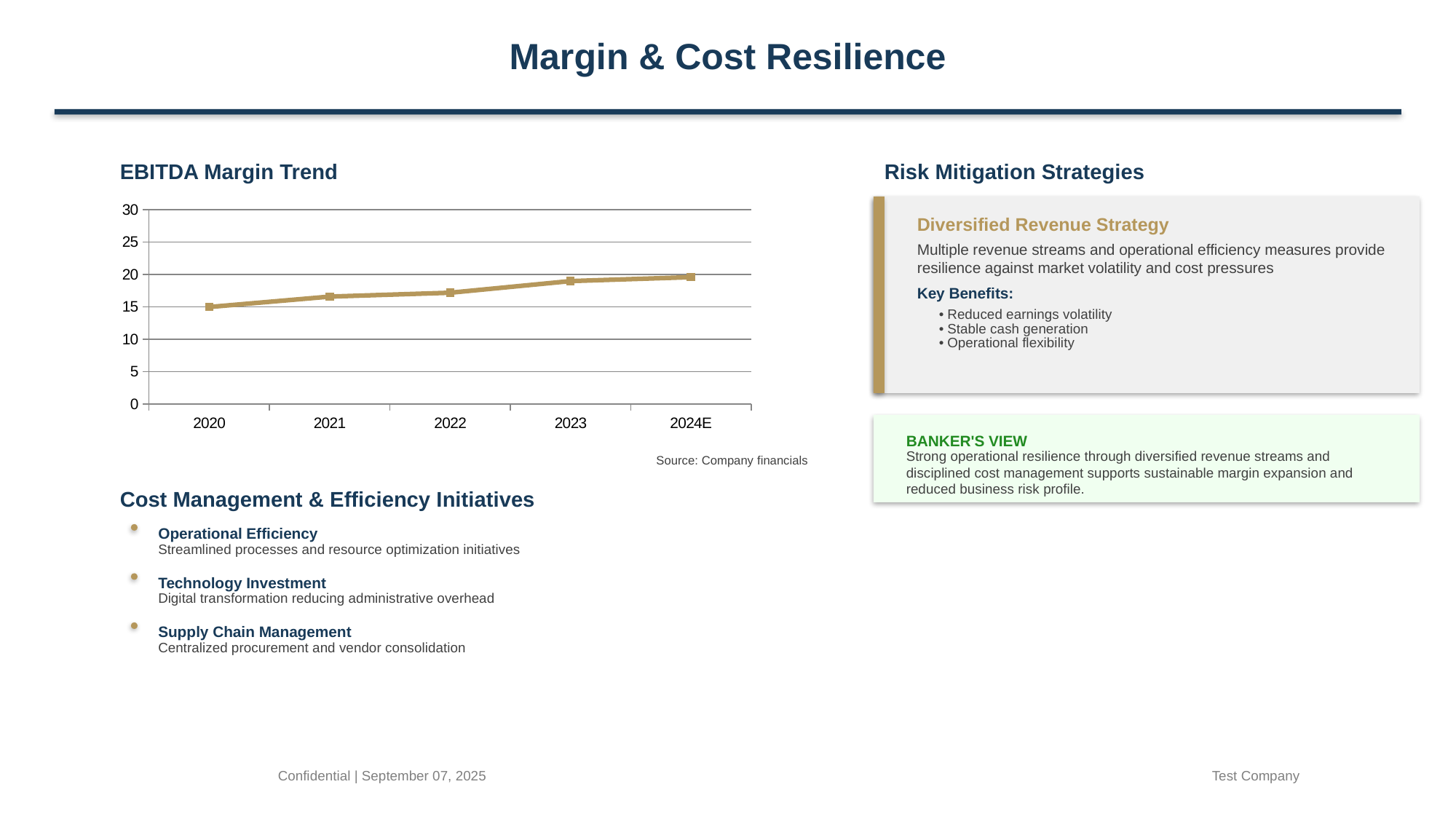

Margin & Cost Resilience

EBITDA Margin Trend
Risk Mitigation Strategies

### Chart:

| Category | EBITDA Margin % |
|---|---|
| 2020 | 15.0 |
| 2021 | 16.6 |
| 2022 | 17.2 |
| 2023 | 19.0 |
| 2024E | 19.6 |

Diversified Revenue Strategy
Multiple revenue streams and operational efficiency measures provide resilience against market volatility and cost pressures
Key Benefits:
• Reduced earnings volatility
• Stable cash generation
• Operational flexibility

BANKER'S VIEW
Strong operational resilience through diversified revenue streams and disciplined cost management supports sustainable margin expansion and reduced business risk profile.
Source: Company financials
Cost Management & Efficiency Initiatives
Operational Efficiency

Streamlined processes and resource optimization initiatives
Technology Investment

Digital transformation reducing administrative overhead
Supply Chain Management

Centralized procurement and vendor consolidation
Confidential | September 07, 2025
Test Company